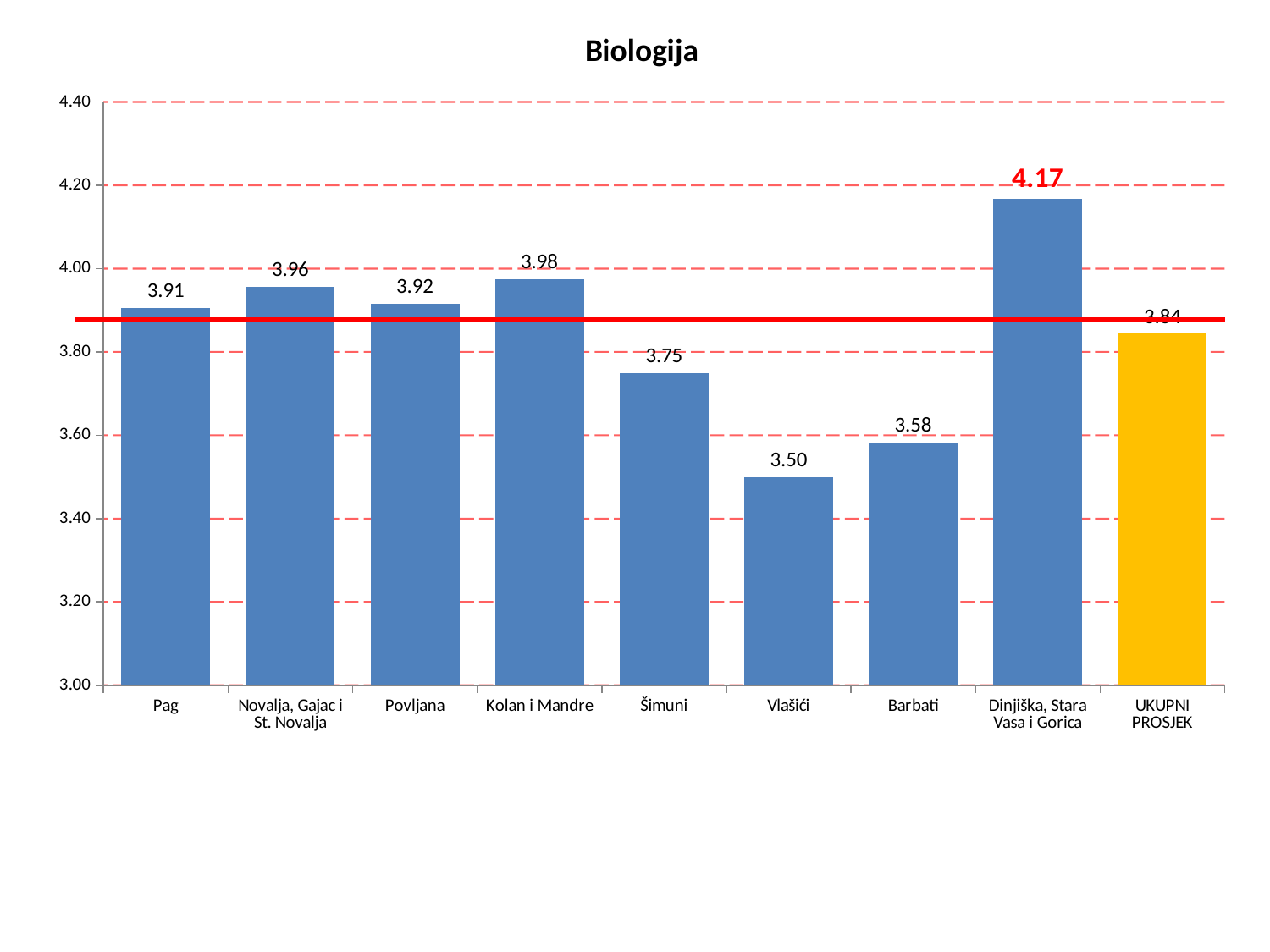

### Chart: Biologija

| Category | Biologija |
|---|---|
| Pag | 3.90625 |
| Novalja, Gajac i St. Novalja | 3.9563492063492065 |
| Povljana | 3.9166666666666665 |
| Kolan i Mandre | 3.975 |
| Šimuni | 3.75 |
| Vlašići | 3.5 |
| Barbati | 3.5833333333333335 |
| Dinjiška, Stara Vasa i Gorica | 4.166666666666667 |
| UKUPNI PROSJEK | 3.8442832341269844 |